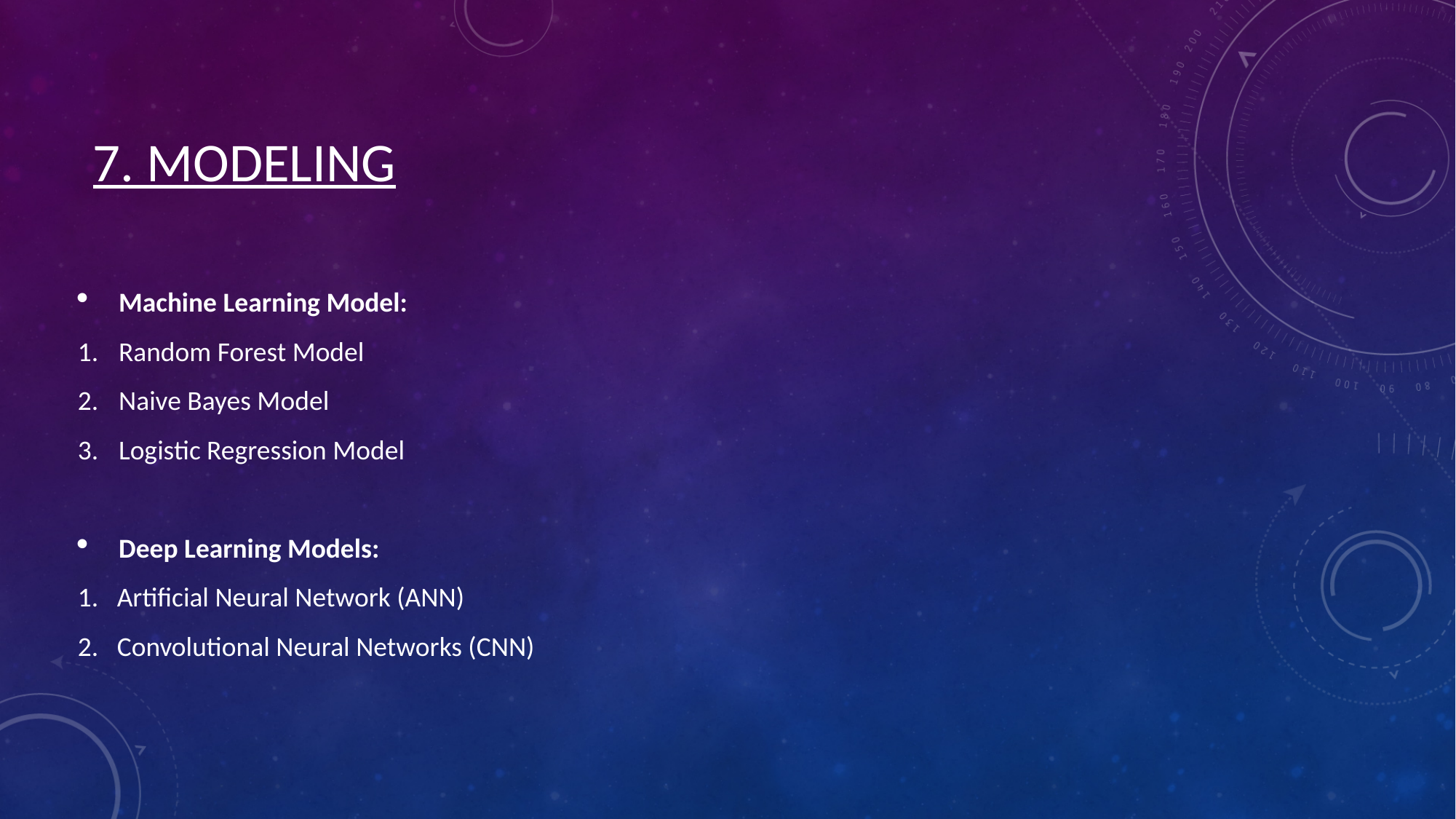

# 7. Modeling

Machine Learning Model:
Random Forest Model
Naive Bayes Model
Logistic Regression Model

Deep Learning Models:
1.   Artificial Neural Network (ANN)
2.   Convolutional Neural Networks (CNN)